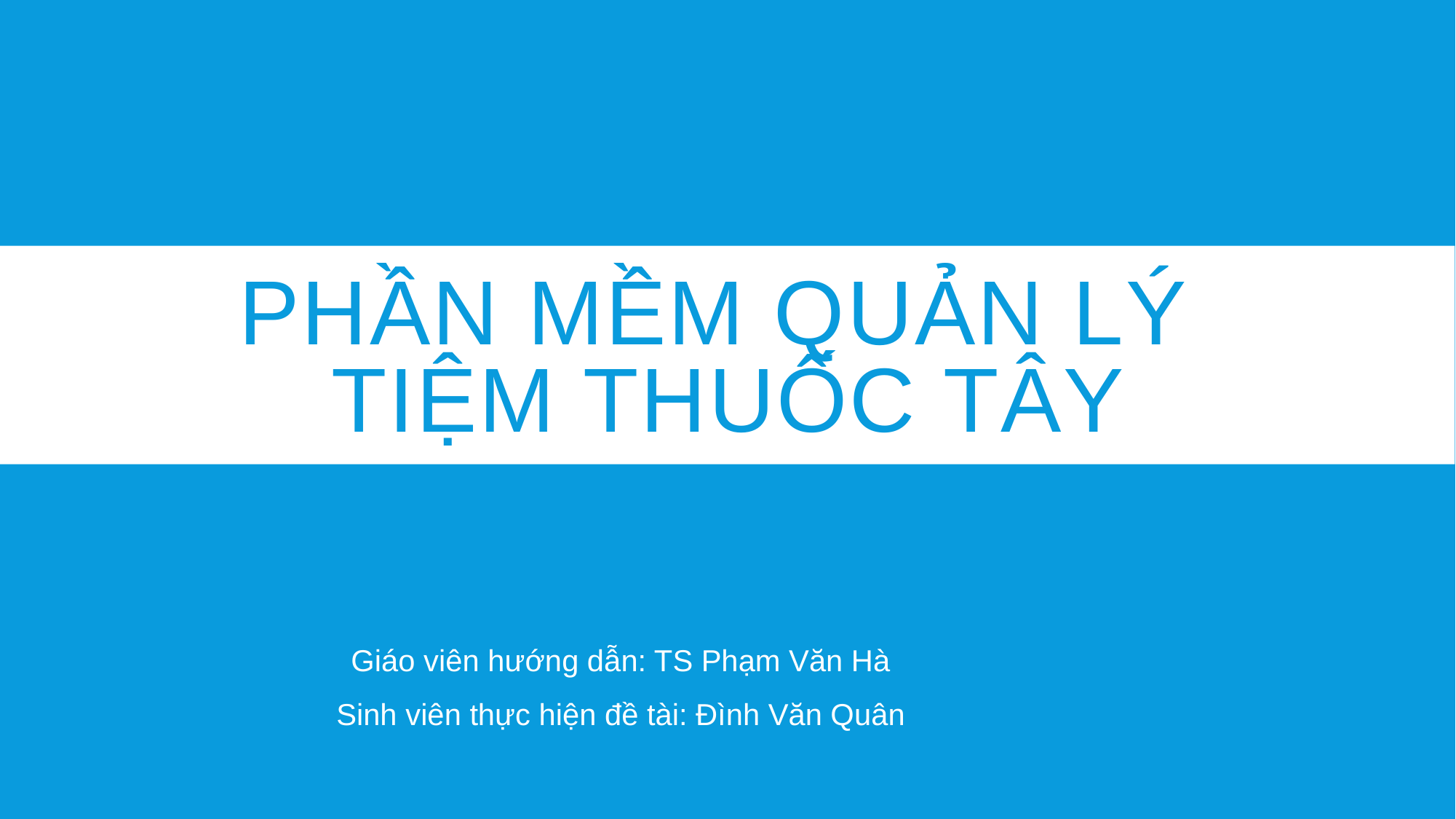

# Phần mềm quản lý tiệm thuốc tây

Giáo viên hướng dẫn: TS Phạm Văn Hà
Sinh viên thực hiện đề tài: Đình Văn Quân